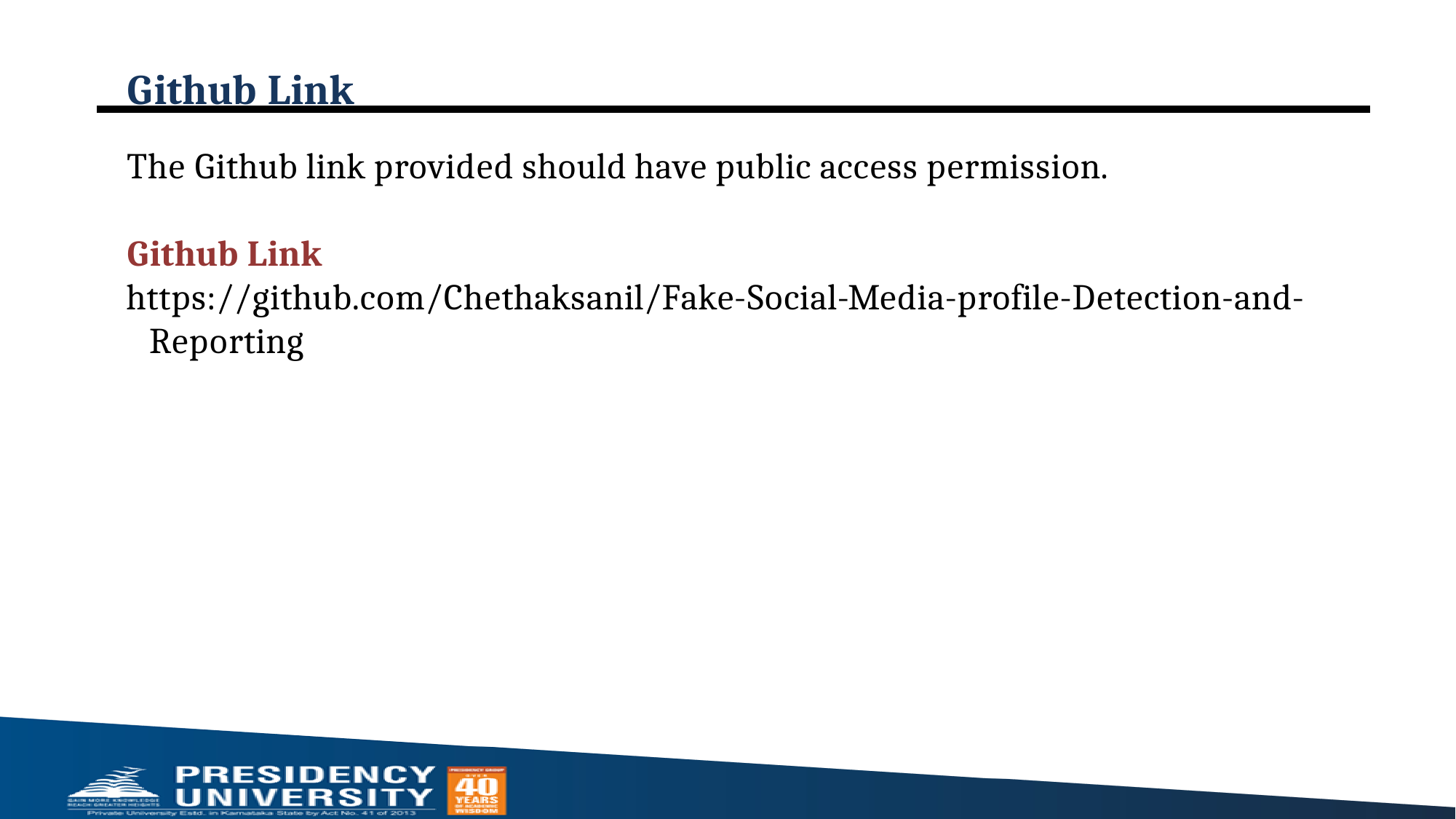

# Github Link

The Github link provided should have public access permission.

Github Link
https://github.com/Chethaksanil/Fake-Social-Media-profile-Detection-and-Reporting